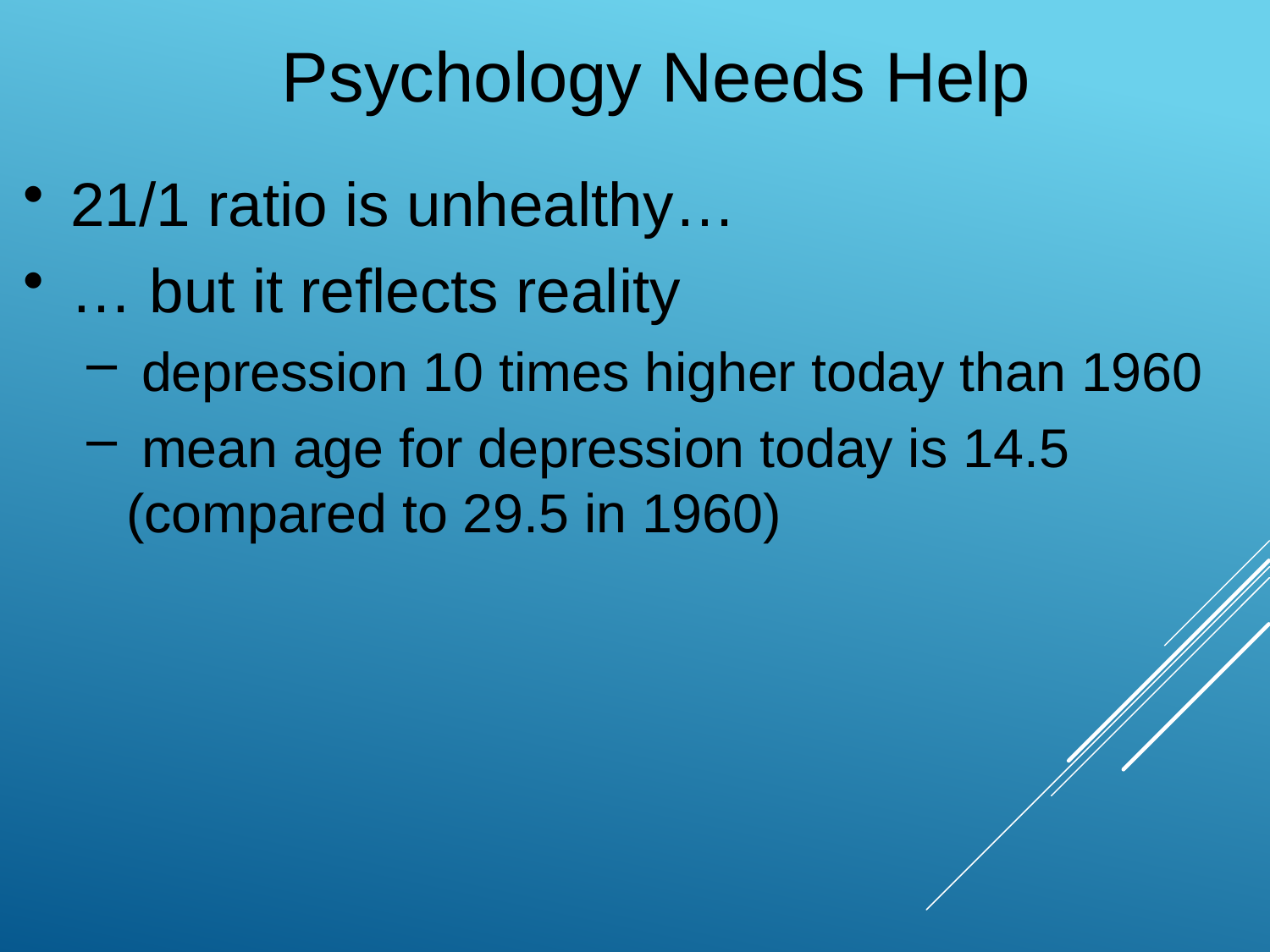

Psychology Needs Help
21/1 ratio is unhealthy…
… but it reflects reality
 depression 10 times higher today than 1960
 mean age for depression today is 14.5 (compared to 29.5 in 1960)